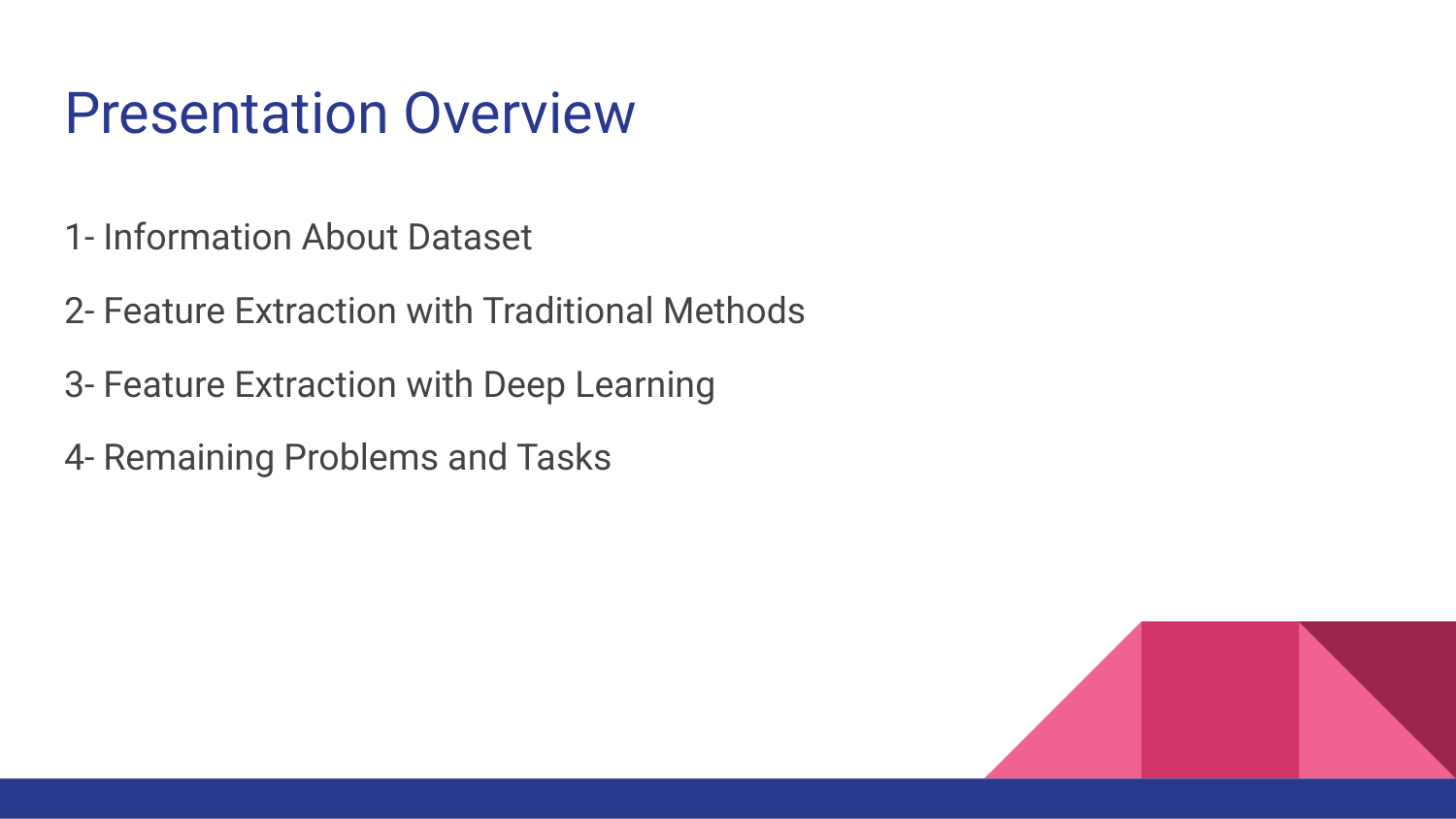

# Presentation Overview
1- Information About Dataset
2- Feature Extraction with Traditional Methods
3- Feature Extraction with Deep Learning
4- Remaining Problems and Tasks